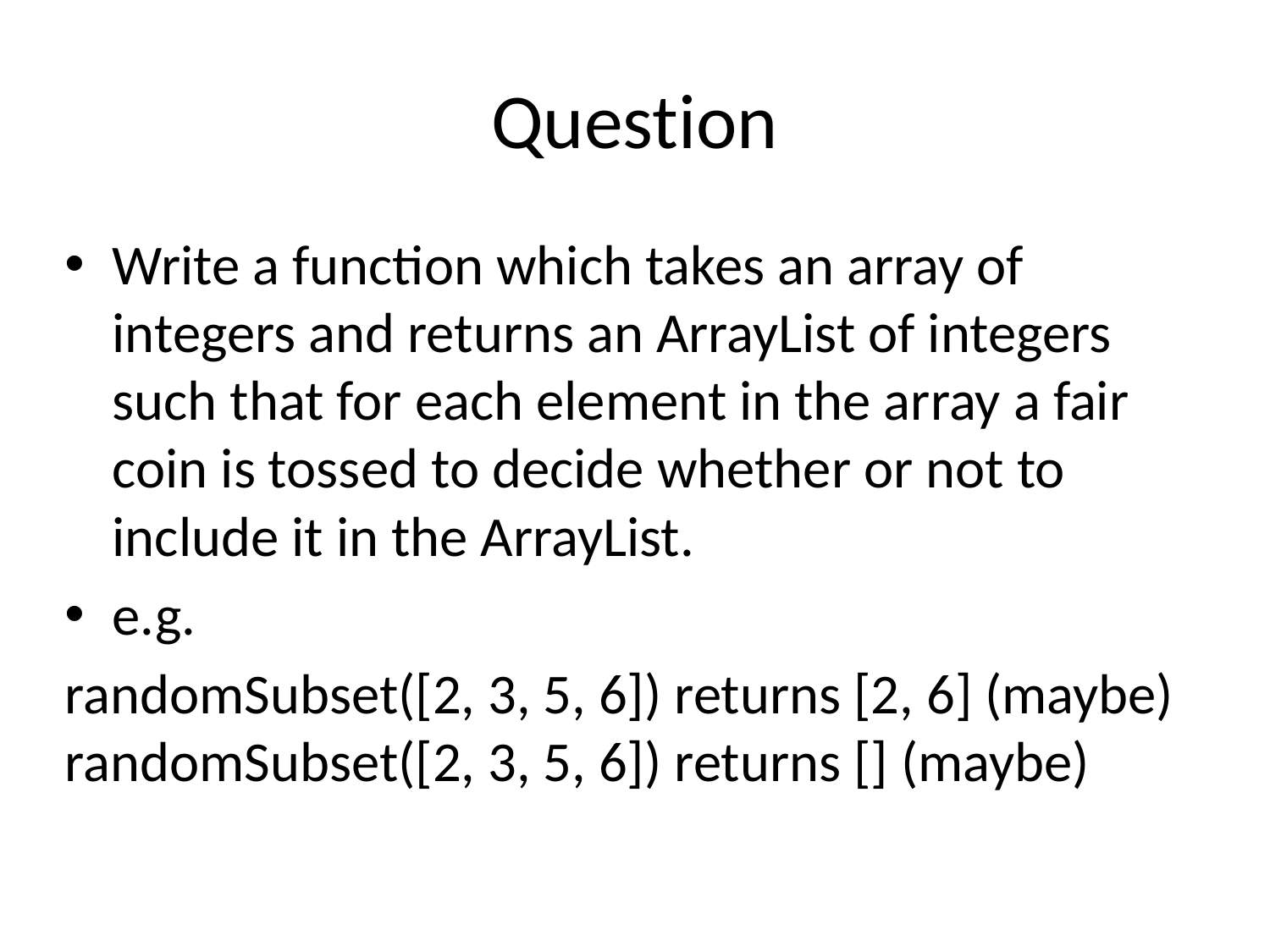

# Question
Write a function which takes an array of integers and returns an ArrayList of integers such that for each element in the array a fair coin is tossed to decide whether or not to include it in the ArrayList.
e.g.
randomSubset([2, 3, 5, 6]) returns [2, 6] (maybe) randomSubset([2, 3, 5, 6]) returns [] (maybe)